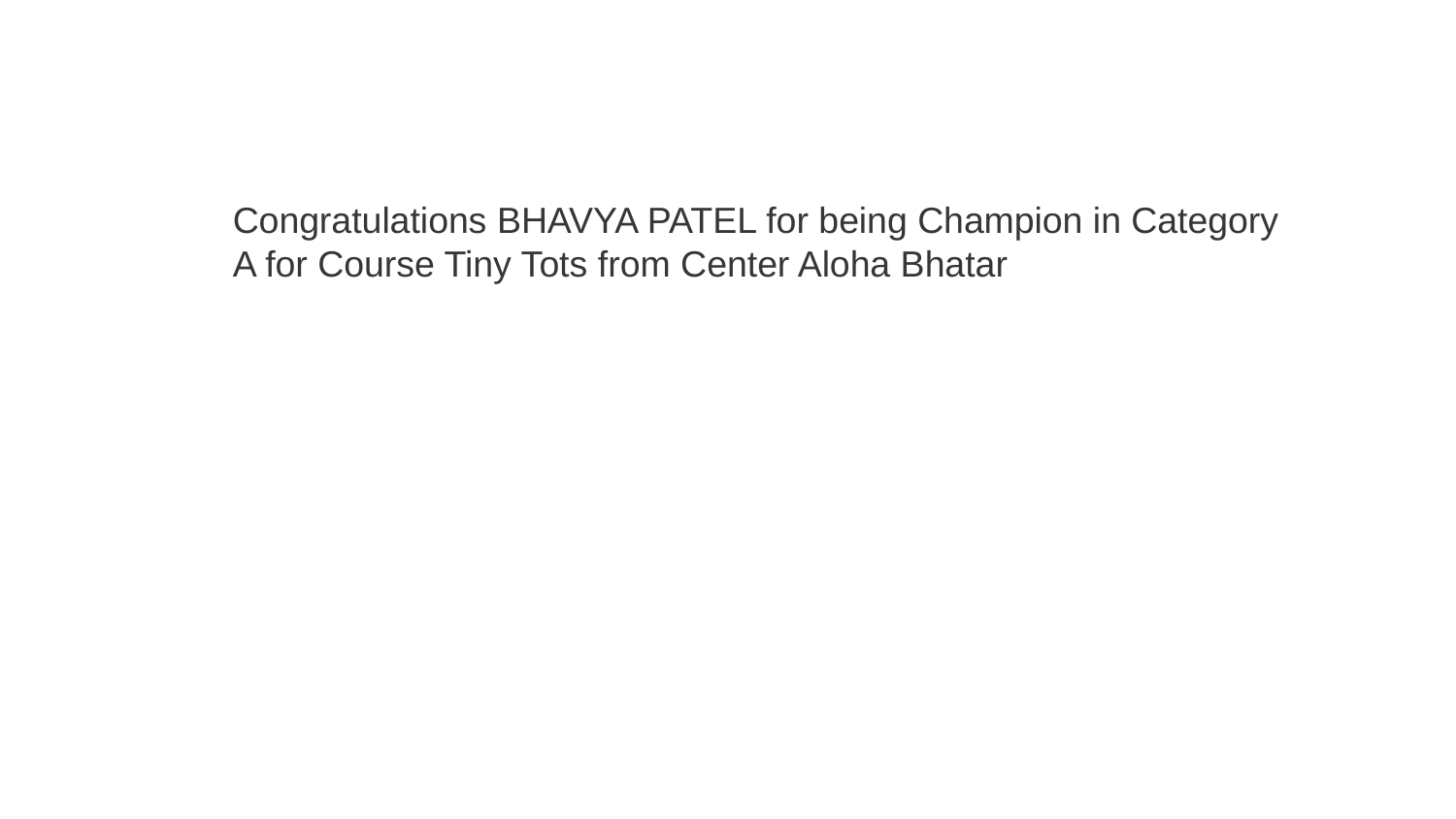

Congratulations BHAVYA PATEL for being Champion in Category A for Course Tiny Tots from Center Aloha Bhatar